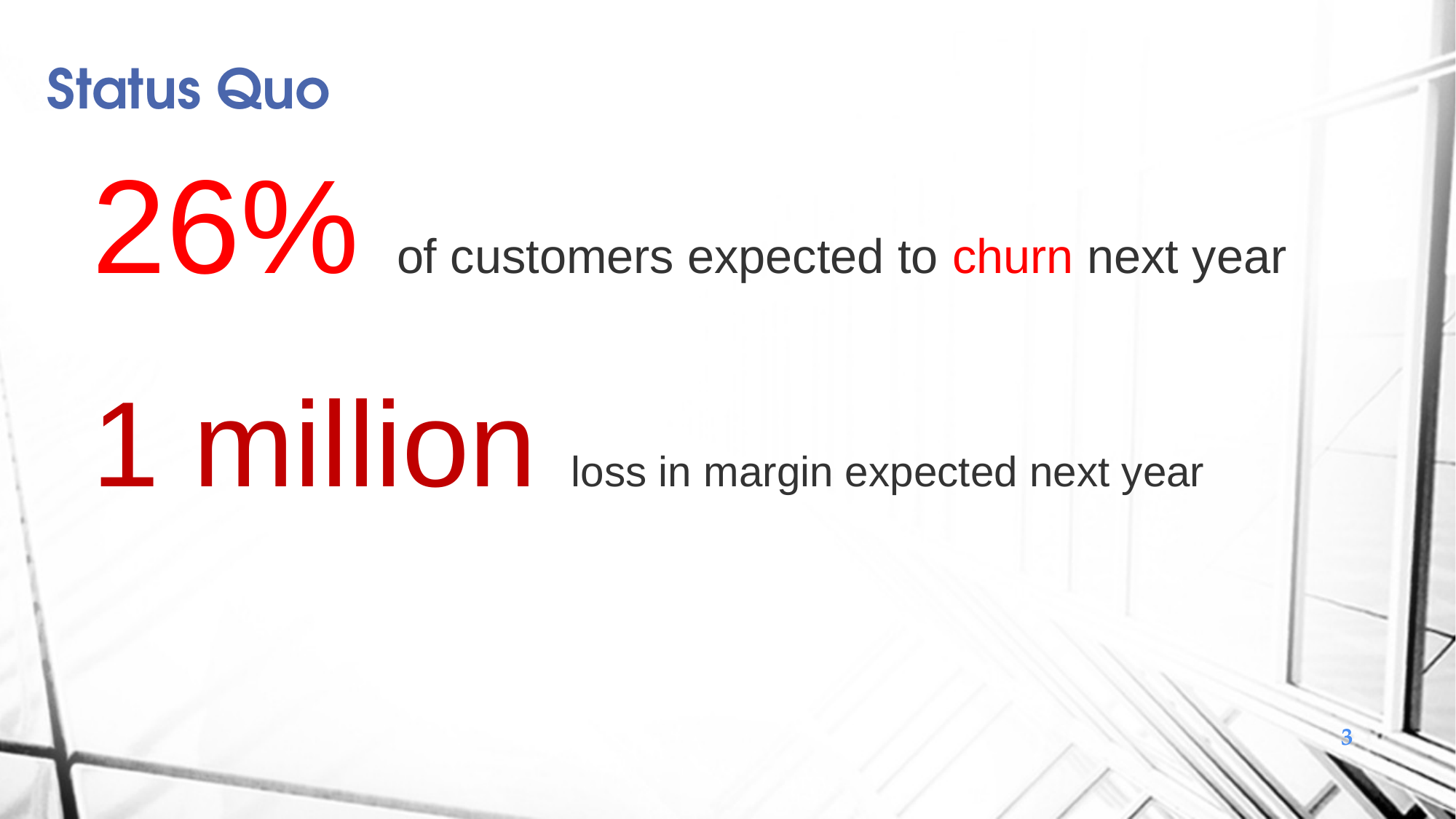

# Status Quo
26% of customers expected to churn next year

1 million loss in margin expected next year

3